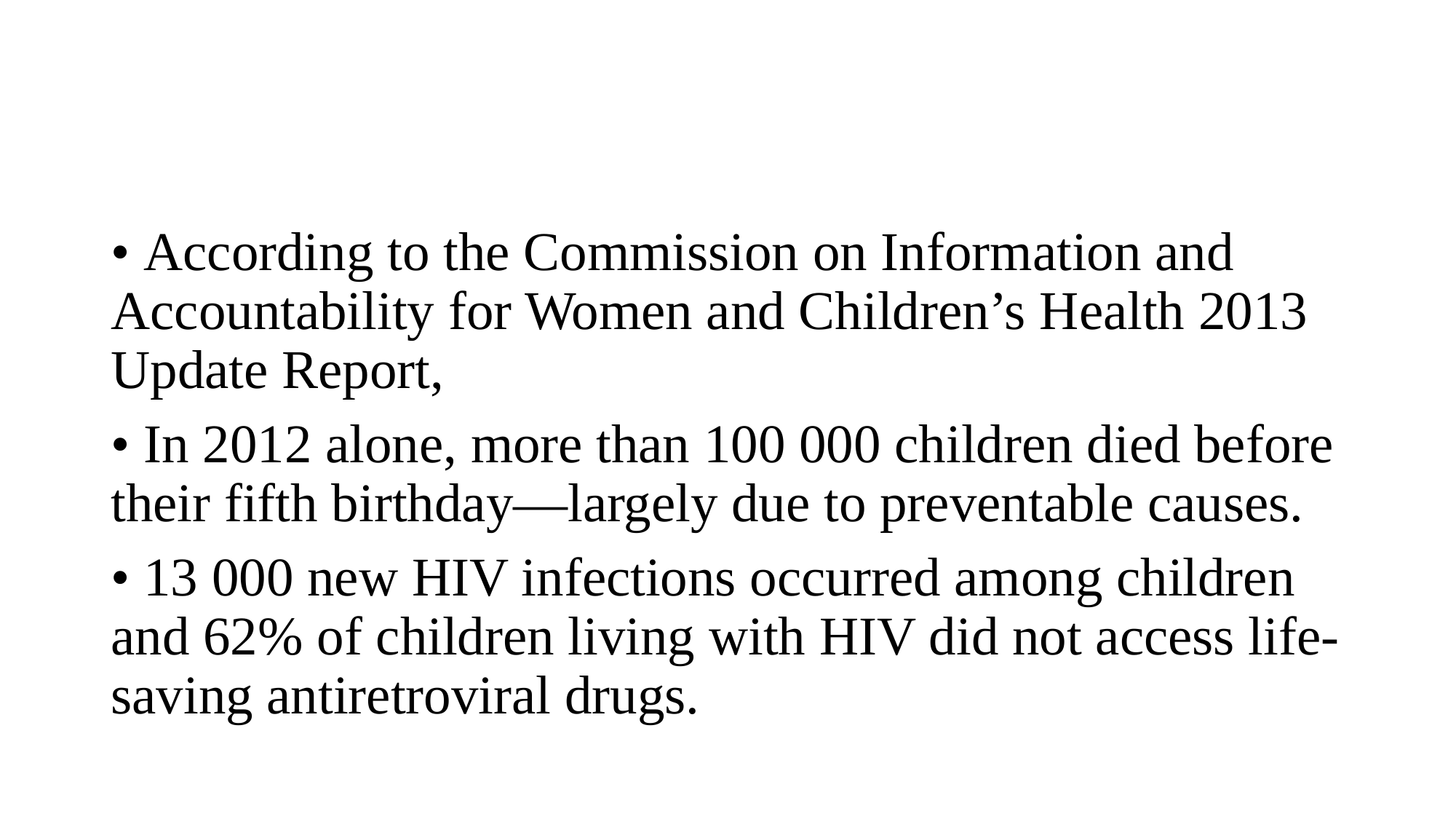

#
• According to the Commission on Information and Accountability for Women and Children’s Health 2013 Update Report,
• In 2012 alone, more than 100 000 children died before their fifth birthday—largely due to preventable causes.
• 13 000 new HIV infections occurred among children and 62% of children living with HIV did not access life-saving antiretroviral drugs.